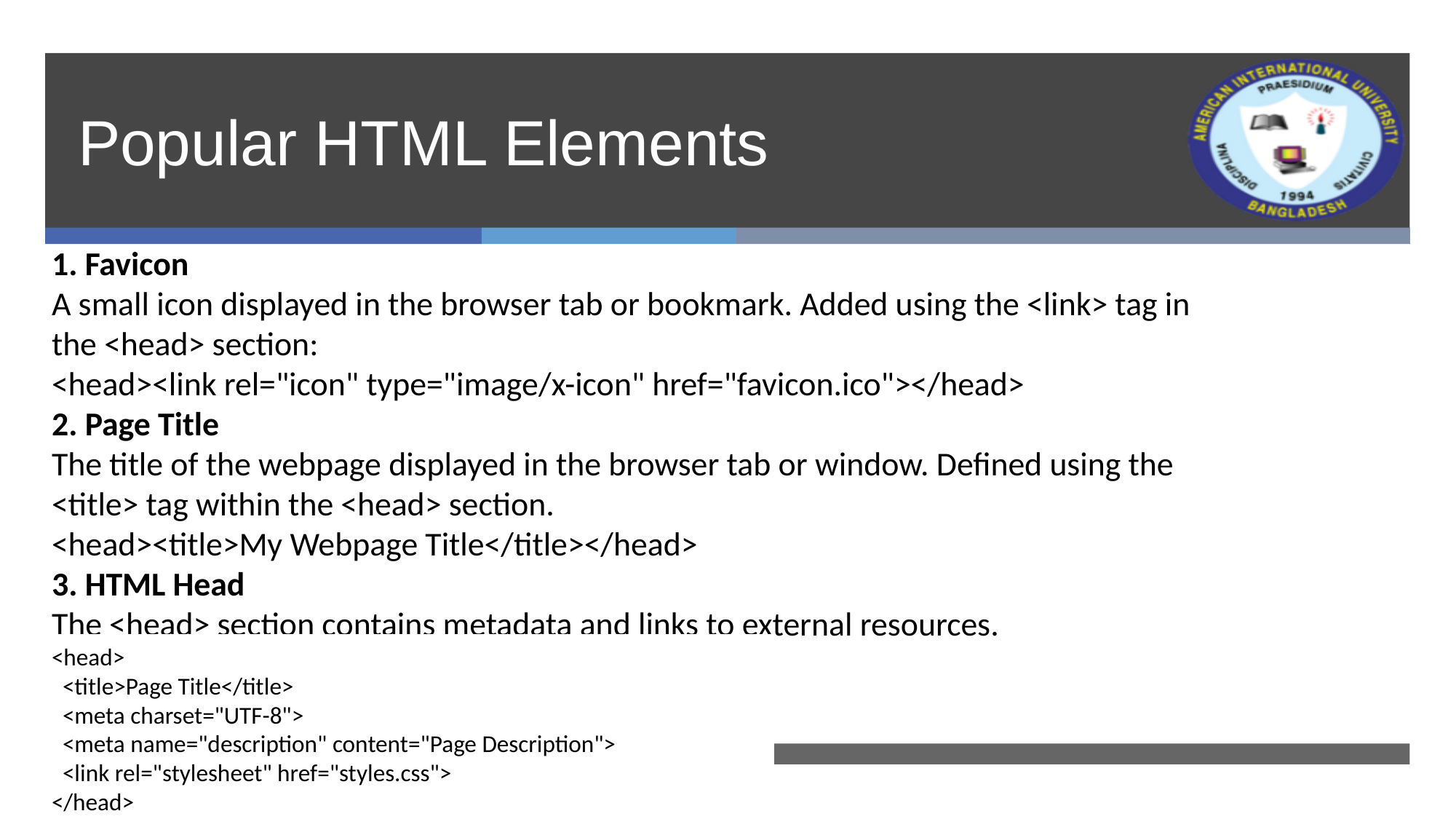

# Popular HTML Elements

1. Favicon
A small icon displayed in the browser tab or bookmark. Added using the <link> tag in the <head> section:
<head><link rel="icon" type="image/x-icon" href="favicon.ico"></head>
2. Page Title
The title of the webpage displayed in the browser tab or window. Defined using the <title> tag within the <head> section.
<head><title>My Webpage Title</title></head>
3. HTML Head
The <head> section contains metadata and links to external resources.

<head>
  <title>Page Title</title>
  <meta charset="UTF-8">
  <meta name="description" content="Page Description">
  <link rel="stylesheet" href="styles.css">
</head>